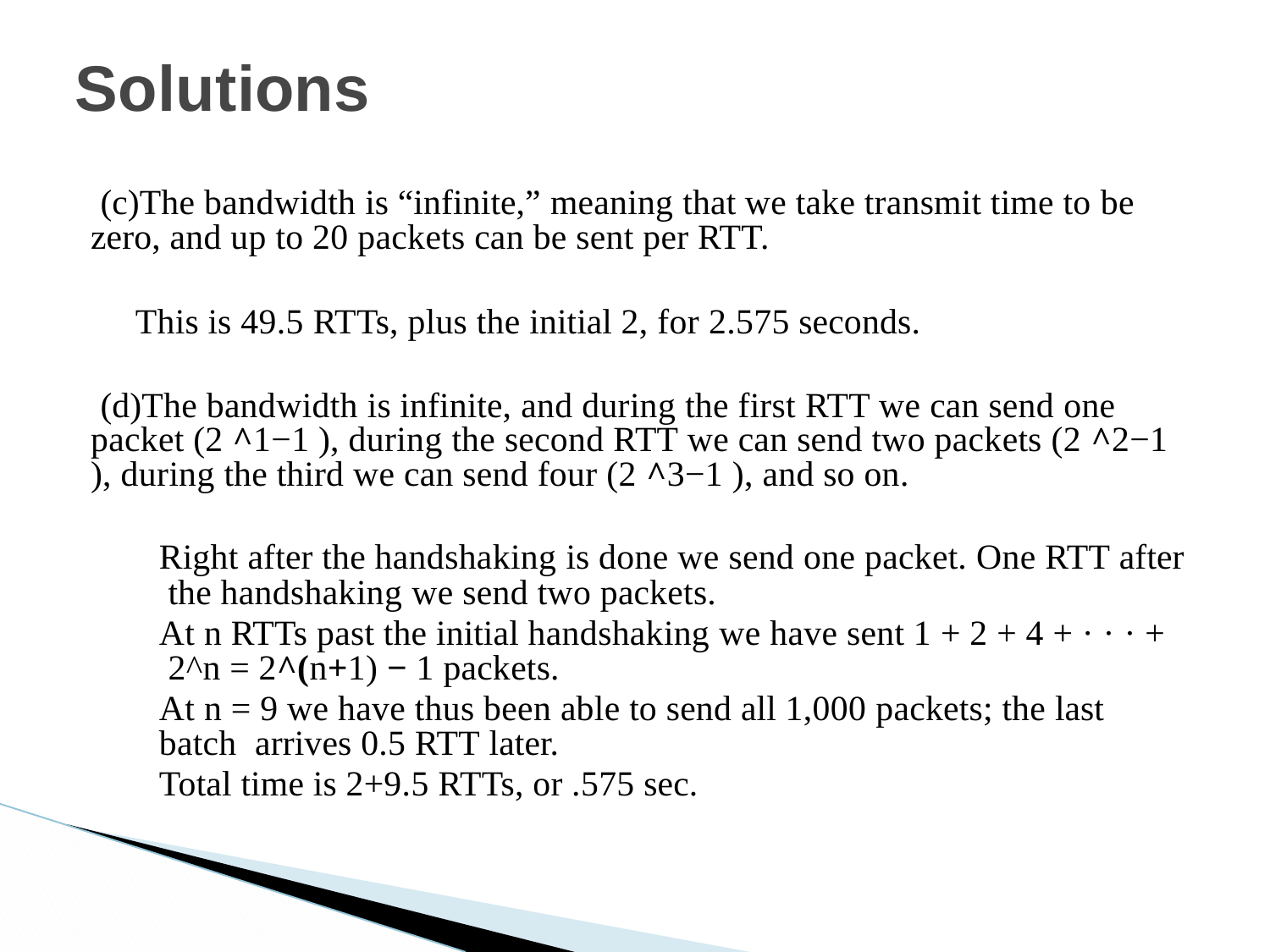

# Solutions
The bandwidth is “infinite,” meaning that we take transmit time to be  zero, and up to 20 packets can be sent per RTT.

This is 49.5 RTTs, plus the initial 2, for 2.575 seconds.

The bandwidth is infinite, and during the first RTT we can send one  packet (2 ^1−1 ), during the second RTT we can send two packets (2 ^2−1
), during the third we can send four (2 ^3−1 ), and so on.

Right after the handshaking is done we send one packet. One RTT after  the handshaking we send two packets.
At n RTTs past the initial handshaking we have sent 1 + 2 + 4 + · · · +  2^n = 2^(n+1) − 1 packets.
At n = 9 we have thus been able to send all 1,000 packets; the last batch  arrives 0.5 RTT later.
Total time is 2+9.5 RTTs, or .575 sec.